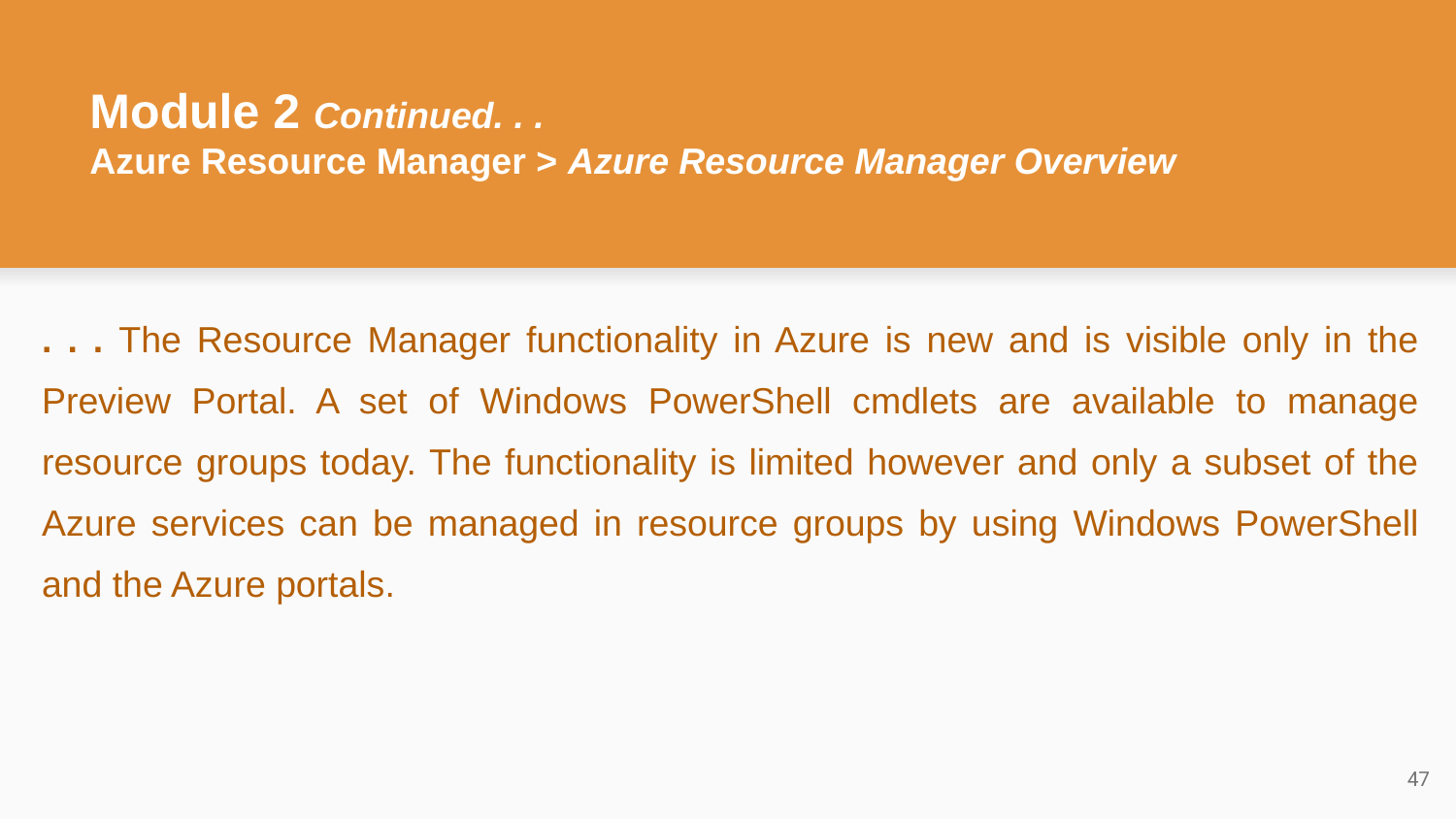

# Module 2 Continued. . .
Azure Resource Manager > Azure Resource Manager Overview

. . . The Resource Manager functionality in Azure is new and is visible only in the Preview Portal. A set of Windows PowerShell cmdlets are available to manage resource groups today. The functionality is limited however and only a subset of the Azure services can be managed in resource groups by using Windows PowerShell and the Azure portals.
47